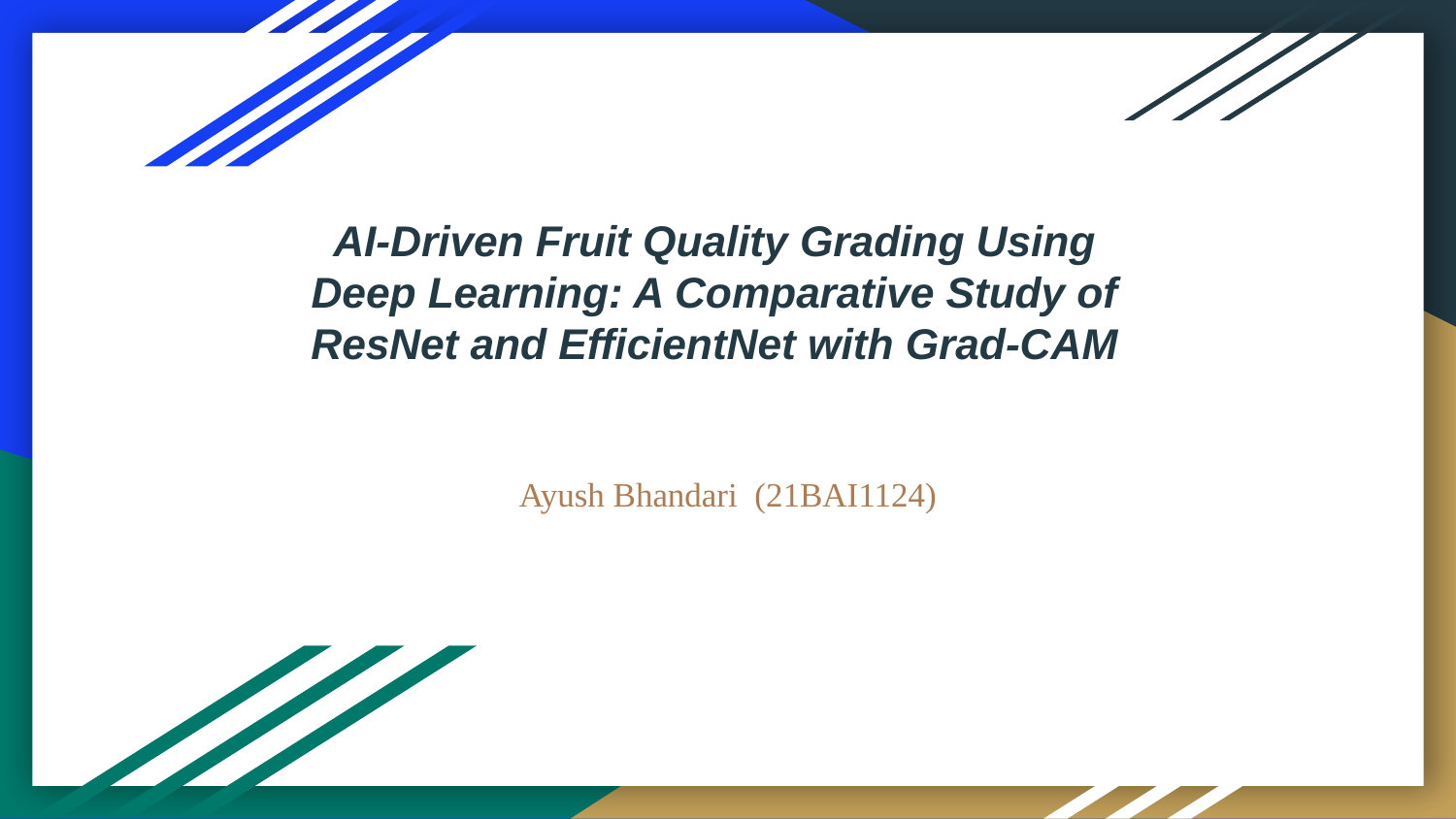

# AI-Driven Fruit Quality Grading Using Deep Learning: A Comparative Study of ResNet and EfficientNet with Grad-CAM

Ayush Bhandari  (21BAI1124)